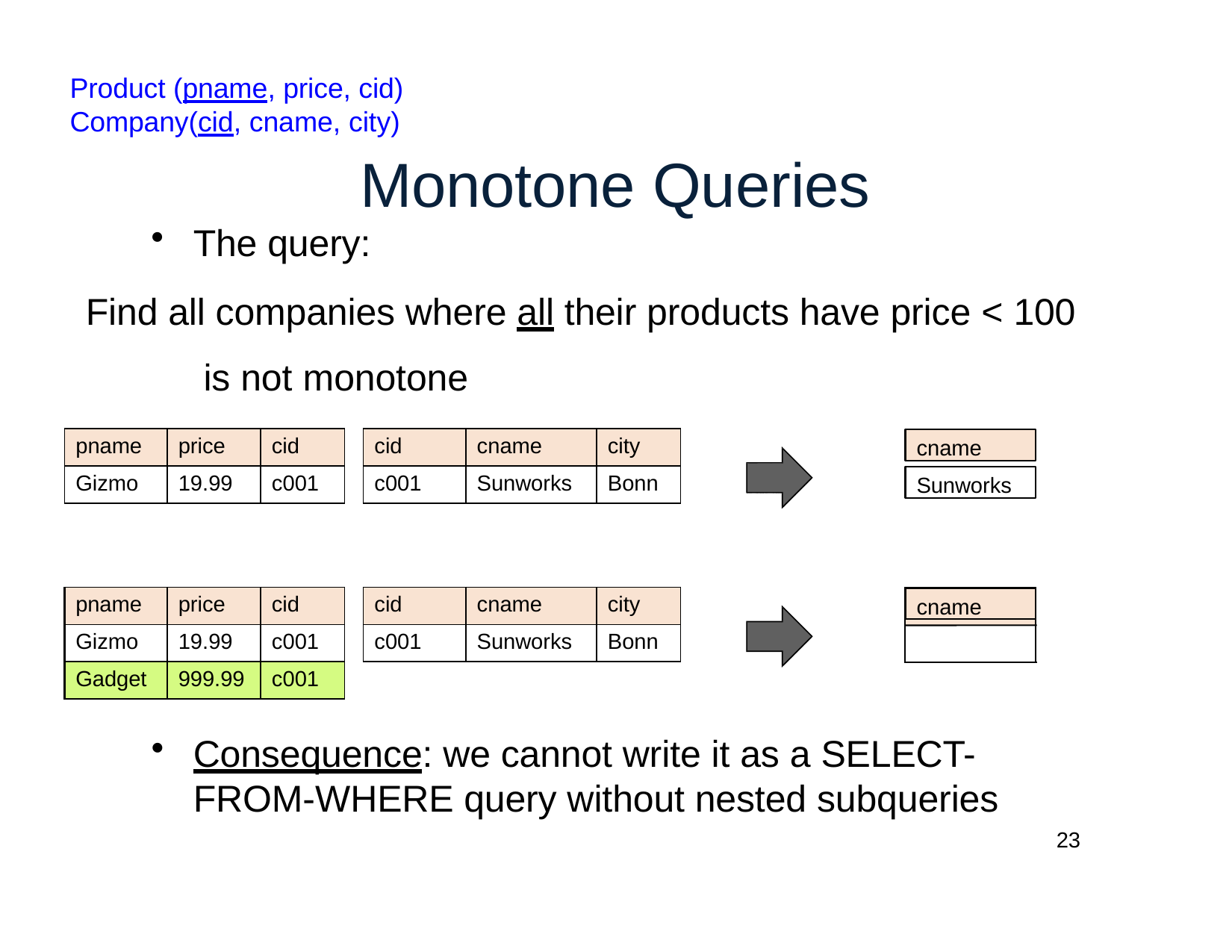

Product (pname, price, cid)  Company(cid, cname, city)
# Monotone Queries
The query:
Find all companies where all their products have price < 100  is not monotone
| pname | price | cid |
| --- | --- | --- |
| Gizmo | 19.99 | c001 |
| cid | cname | city |
| --- | --- | --- |
| c001 | Sunworks | Bonn |
cname

Sunworks
| pname | price | cid |
| --- | --- | --- |
| Gizmo | 19.99 | c001 |
| Gadget | 999.99 | c001 |
| cid | cname | city |
| --- | --- | --- |
| c001 | Sunworks | Bonn |

cname

Consequence: we cannot write it as a SELECT-  FROM-WHERE query without nested subqueries
23